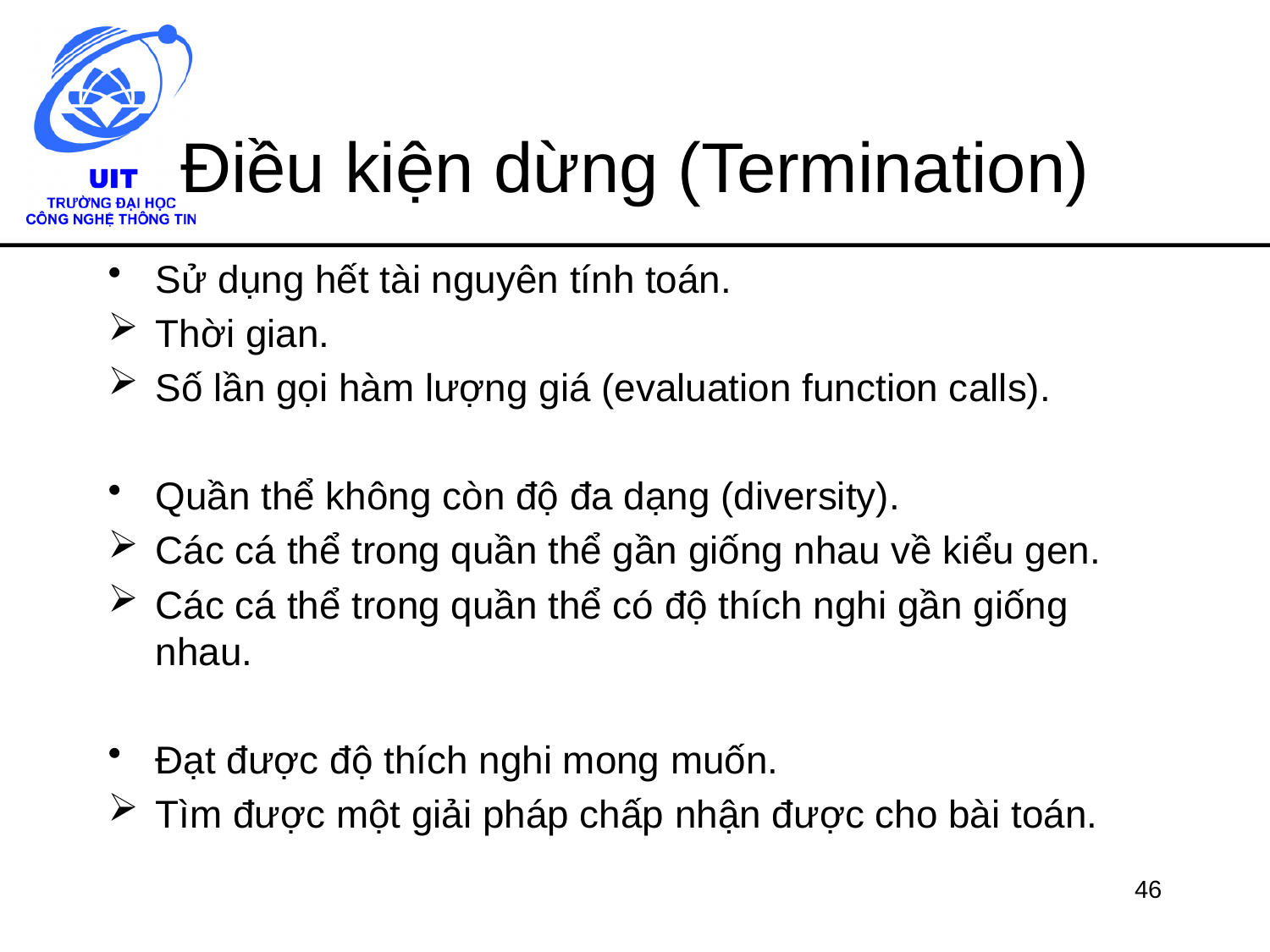

# Điều kiện dừng (Termination)
Sử dụng hết tài nguyên tính toán.
Thời gian.
Số lần gọi hàm lượng giá (evaluation function calls).

Quần thể không còn độ đa dạng (diversity).
Các cá thể trong quần thể gần giống nhau về kiểu gen.
Các cá thể trong quần thể có độ thích nghi gần giống nhau.

Đạt được độ thích nghi mong muốn.
Tìm được một giải pháp chấp nhận được cho bài toán.

46